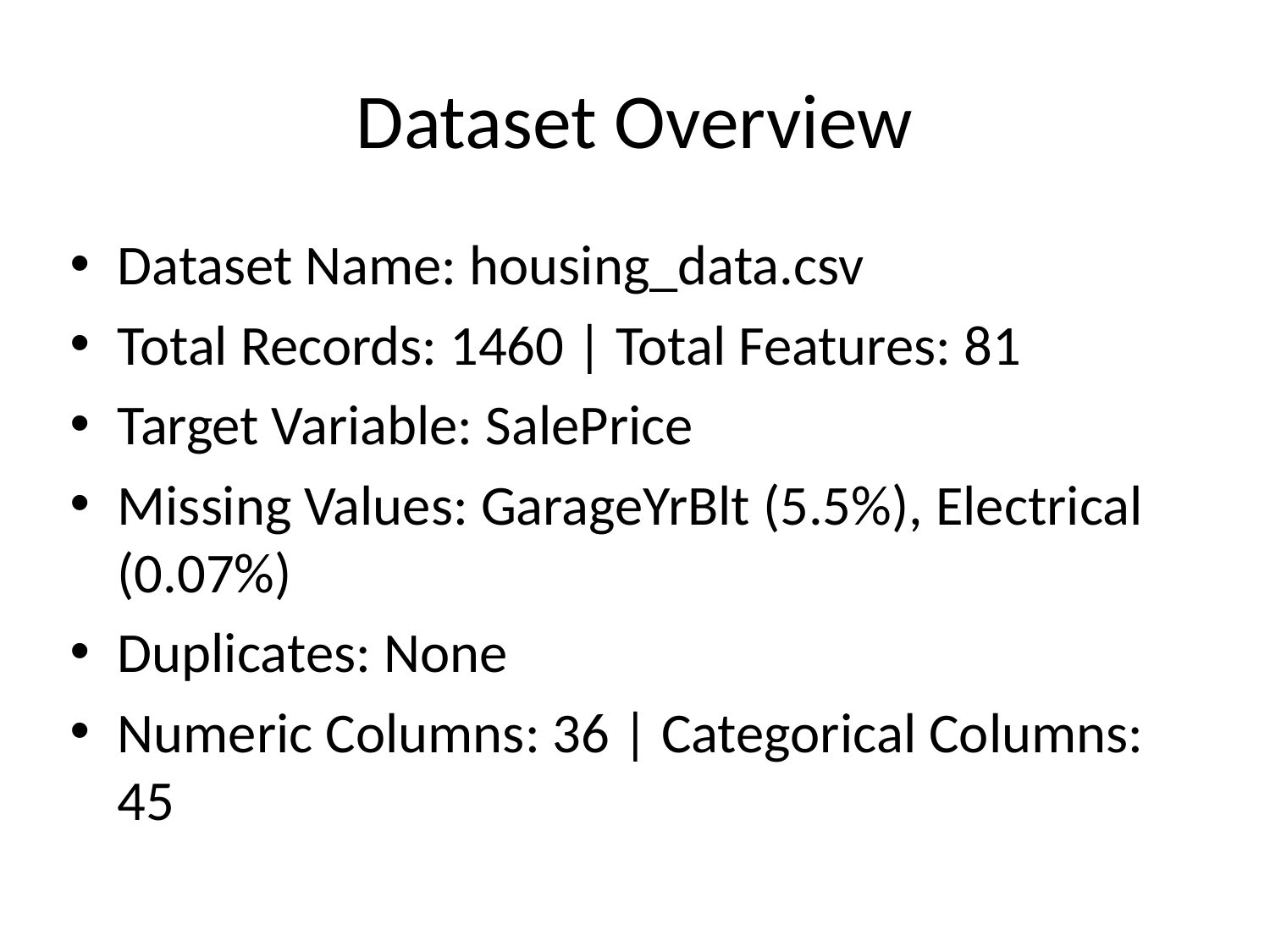

# Dataset Overview
Dataset Name: housing_data.csv
Total Records: 1460 | Total Features: 81
Target Variable: SalePrice
Missing Values: GarageYrBlt (5.5%), Electrical (0.07%)
Duplicates: None
Numeric Columns: 36 | Categorical Columns: 45